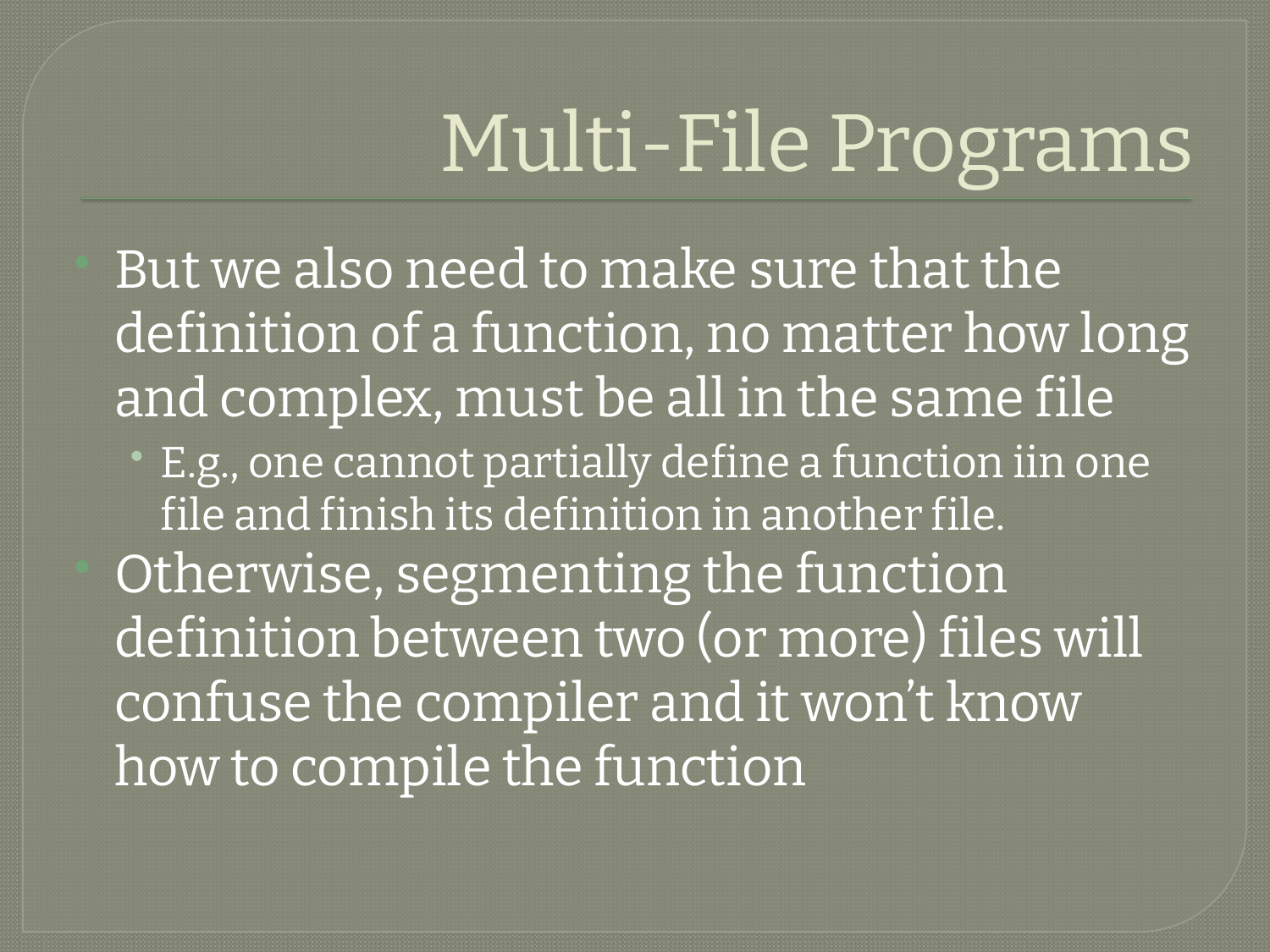

# Multi-File Programs
But we also need to make sure that the definition of a function, no matter how long and complex, must be all in the same file
E.g., one cannot partially define a function iin one file and finish its definition in another file.
Otherwise, segmenting the function definition between two (or more) files will confuse the compiler and it won’t know how to compile the function